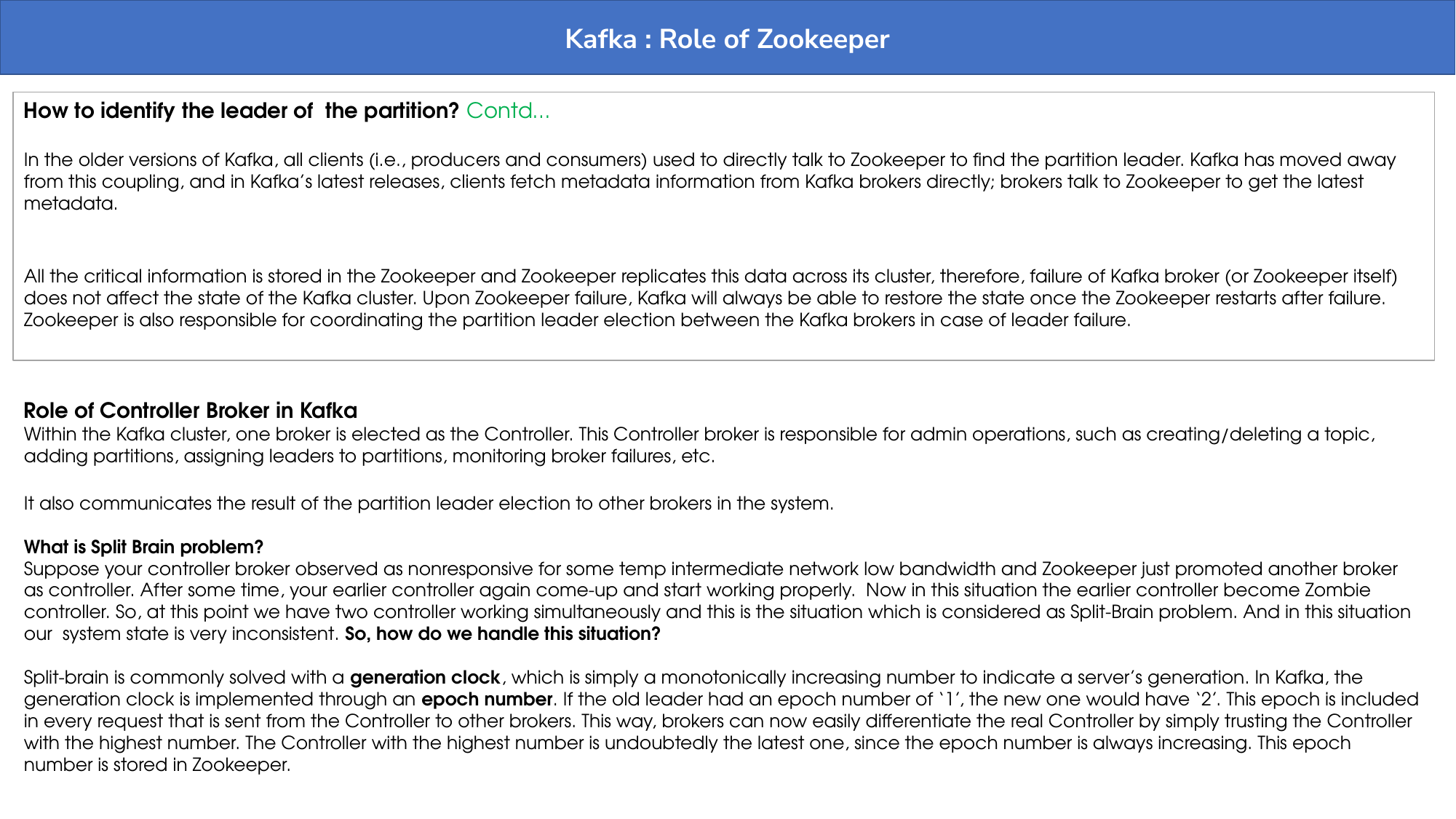

Kafka : Role of Zookeeper

How to identify the leader of  the partition? Contd…

In the older versions of Kafka, all clients (i.e., producers and consumers) used to directly talk to Zookeeper to find the partition leader. Kafka has moved away from this coupling, and in Kafka’s latest releases, clients fetch metadata information from Kafka brokers directly; brokers talk to Zookeeper to get the latest metadata.

All the critical information is stored in the Zookeeper and Zookeeper replicates this data across its cluster, therefore, failure of Kafka broker (or Zookeeper itself) does not affect the state of the Kafka cluster. Upon Zookeeper failure, Kafka will always be able to restore the state once the Zookeeper restarts after failure. Zookeeper is also responsible for coordinating the partition leader election between the Kafka brokers in case of leader failure.

Role of Controller Broker in Kafka
Within the Kafka cluster, one broker is elected as the Controller. This Controller broker is responsible for admin operations, such as creating/deleting a topic, adding partitions, assigning leaders to partitions, monitoring broker failures, etc.

It also communicates the result of the partition leader election to other brokers in the system.

What is Split Brain problem?
Suppose your controller broker observed as nonresponsive for some temp intermediate network low bandwidth and Zookeeper just promoted another broker as controller. After some time, your earlier controller again come-up and start working properly.  Now in this situation the earlier controller become Zombie controller. So, at this point we have two controller working simultaneously and this is the situation which is considered as Split-Brain problem. And in this situation our  system state is very inconsistent. So, how do we handle this situation?

Split-brain is commonly solved with a generation clock, which is simply a monotonically increasing number to indicate a server’s generation. In Kafka, the generation clock is implemented through an epoch number. If the old leader had an epoch number of ‘1’, the new one would have ‘2’. This epoch is included in every request that is sent from the Controller to other brokers. This way, brokers can now easily differentiate the real Controller by simply trusting the Controller with the highest number. The Controller with the highest number is undoubtedly the latest one, since the epoch number is always increasing. This epoch number is stored in Zookeeper.